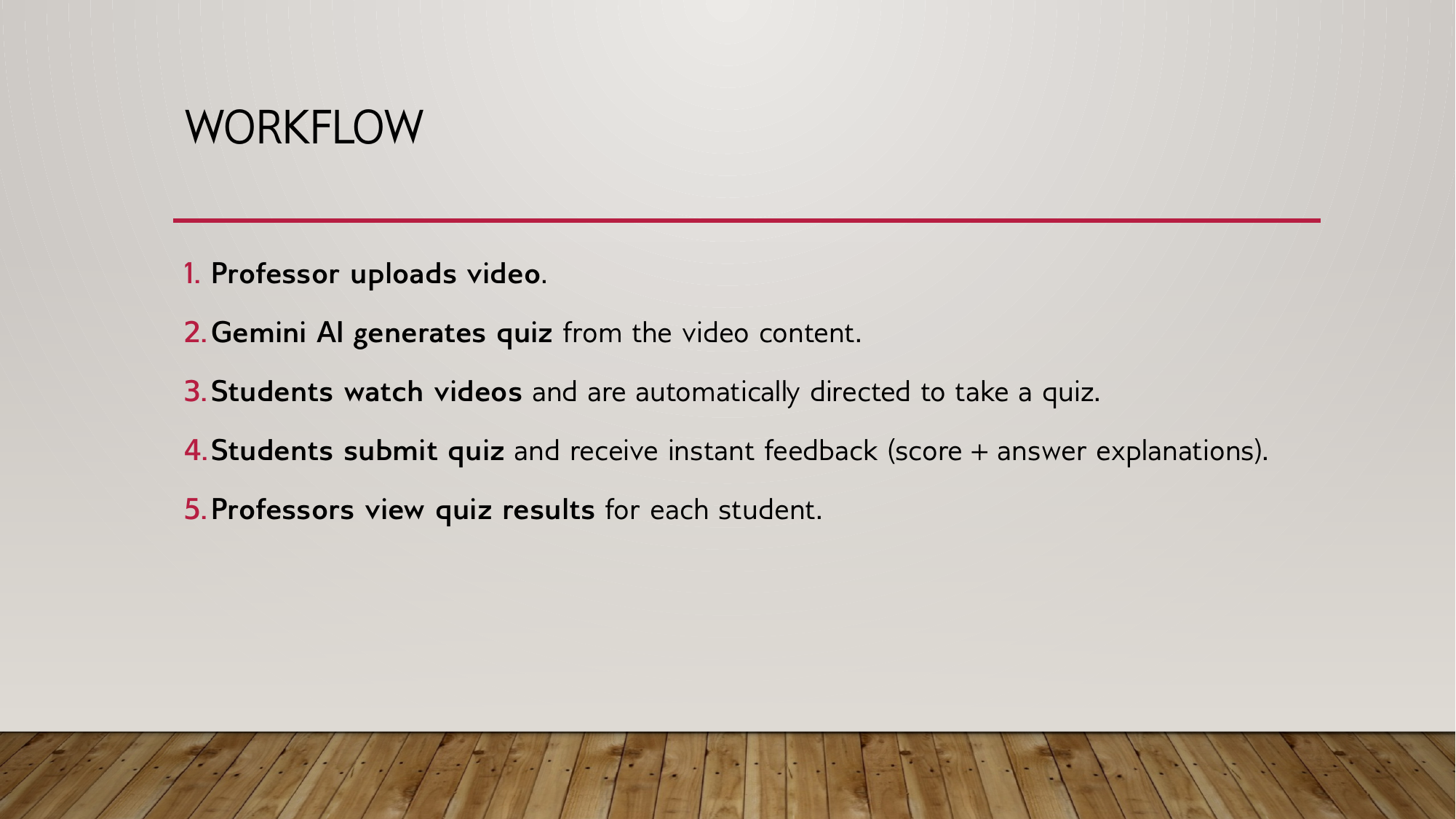

# workflow
Professor uploads video.
Gemini AI generates quiz from the video content.
Students watch videos and are automatically directed to take a quiz.
Students submit quiz and receive instant feedback (score + answer explanations).
Professors view quiz results for each student.